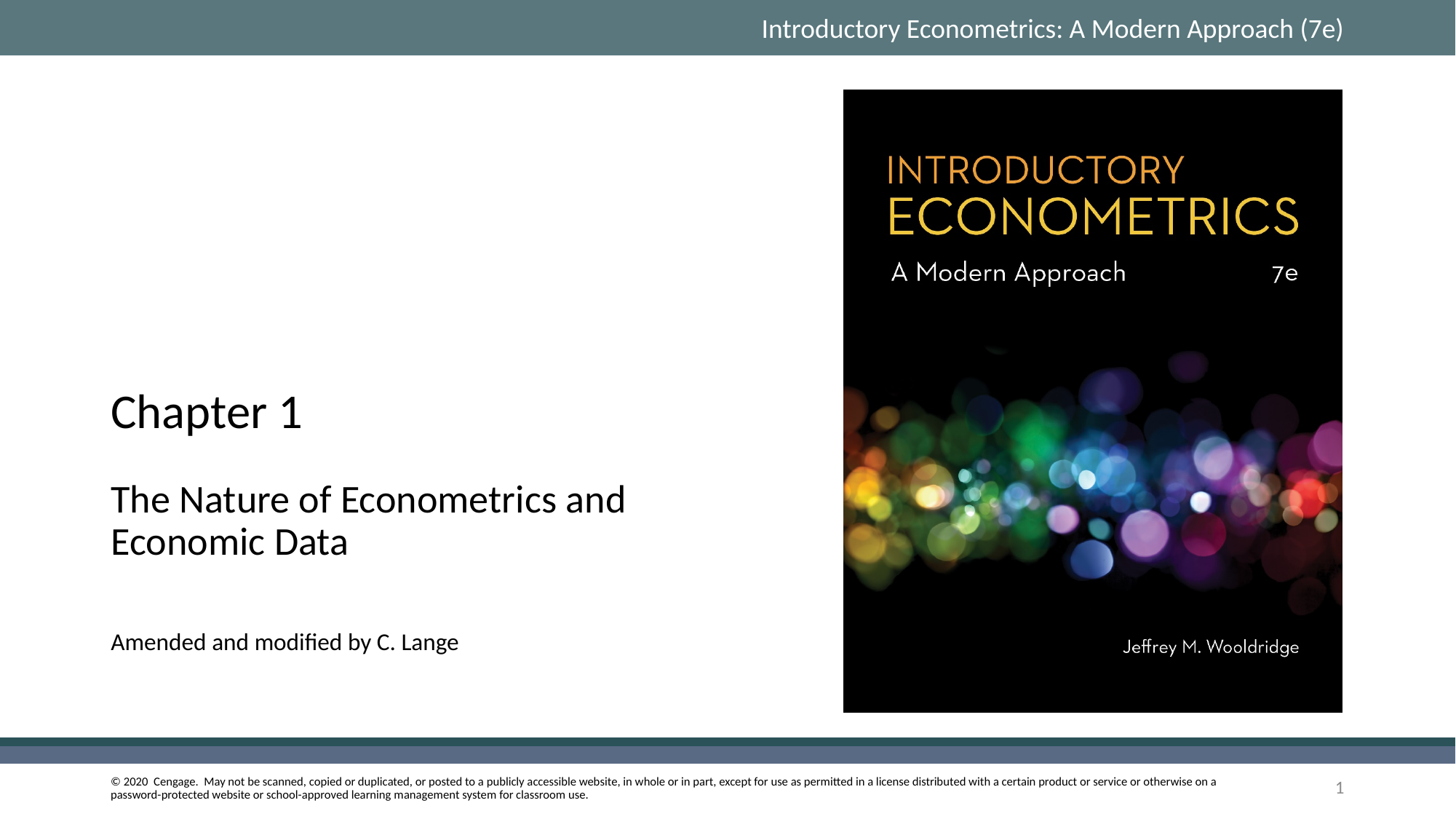

# Chapter 1
The Nature of Econometrics and Economic Data
Amended and modified by C. Lange
1